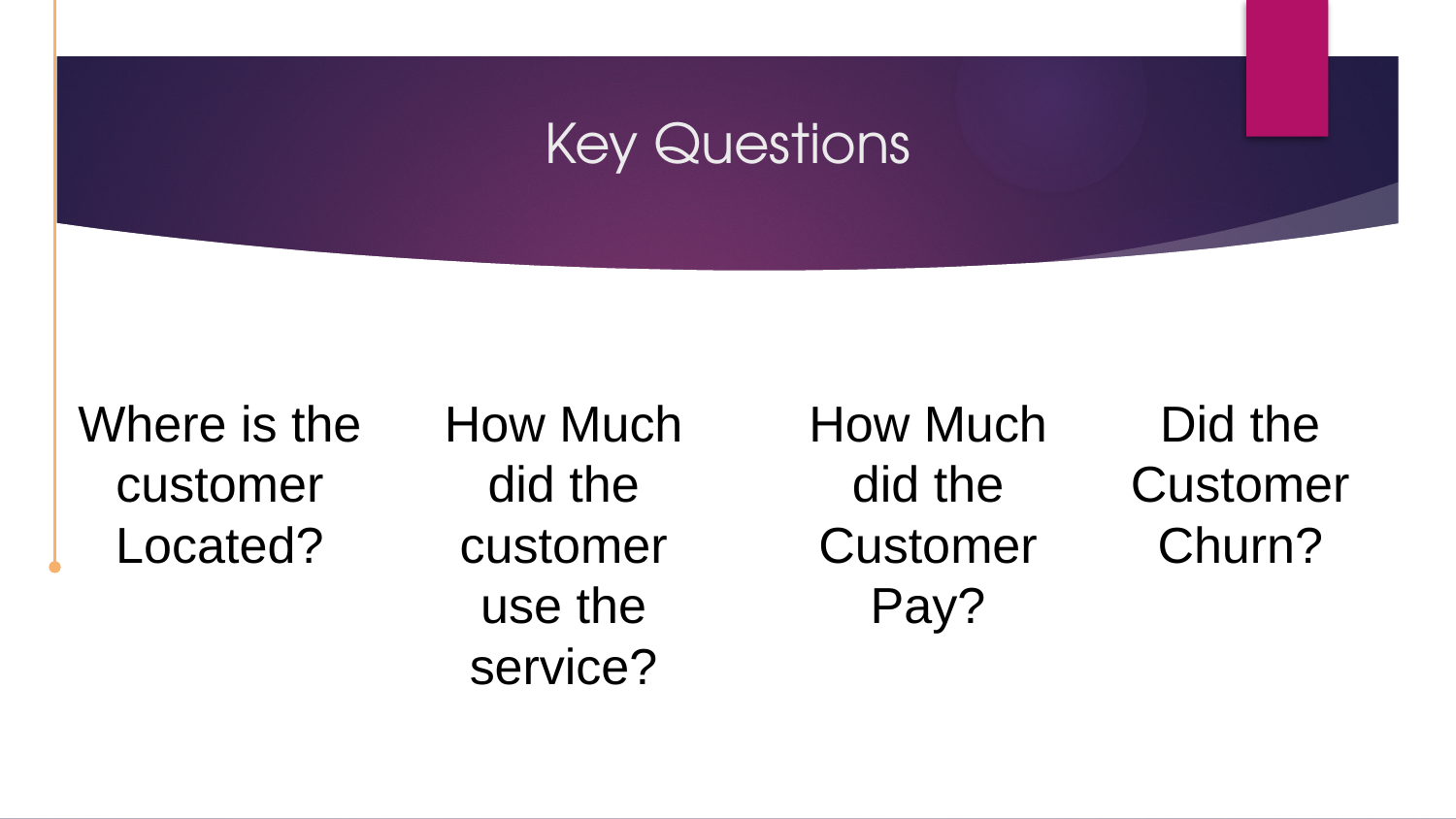

# Key Questions
Where is the customer Located?
How Much did the customer use the service?
How Much did the Customer Pay?
Did the Customer Churn?